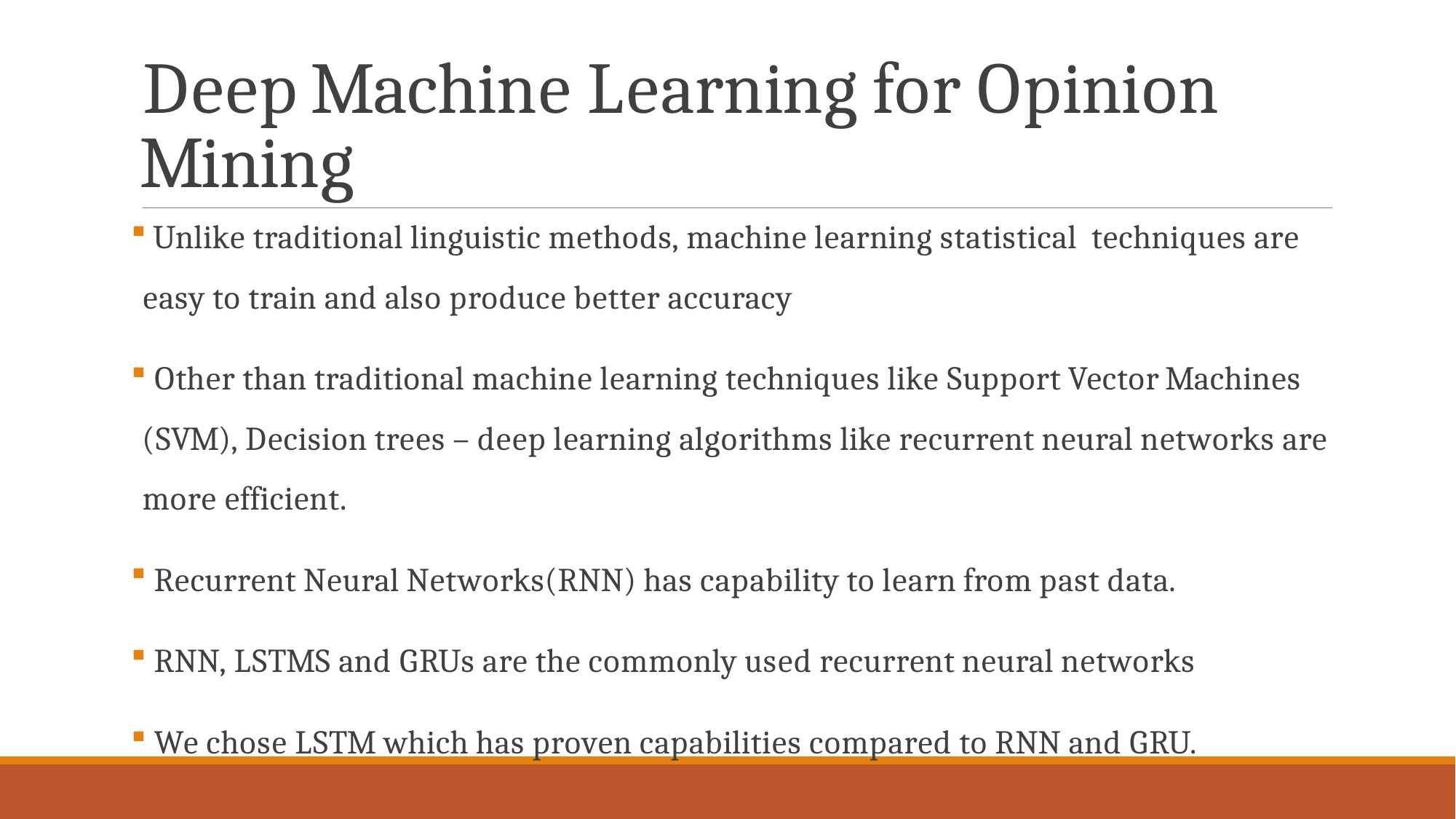

# Deep Machine Learning for Opinion Mining
 Unlike traditional linguistic methods, machine learning statistical  techniques are easy to train and also produce better accuracy
 Other than traditional machine learning techniques like Support Vector Machines (SVM), Decision trees – deep learning algorithms like recurrent neural networks are more efficient.
 Recurrent Neural Networks(RNN) has capability to learn from past data.
 RNN, LSTMS and GRUs are the commonly used recurrent neural networks
 We chose LSTM which has proven capabilities compared to RNN and GRU.